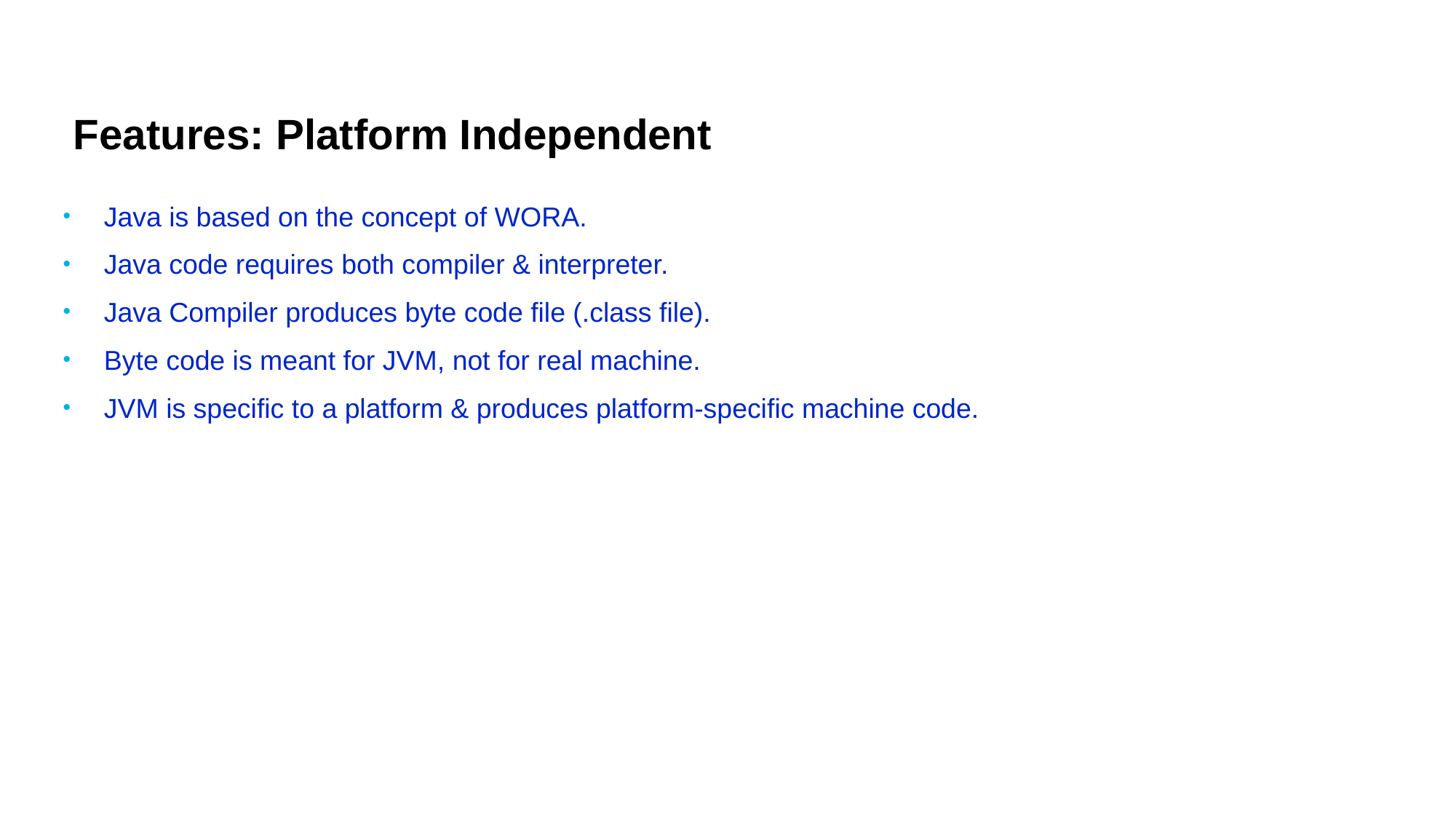

# Features: Platform Independent

Java is based on the concept of WORA.
Java code requires both compiler & interpreter.
Java Compiler produces byte code file (.class file).
Byte code is meant for JVM, not for real machine.
JVM is specific to a platform & produces platform-specific machine code.